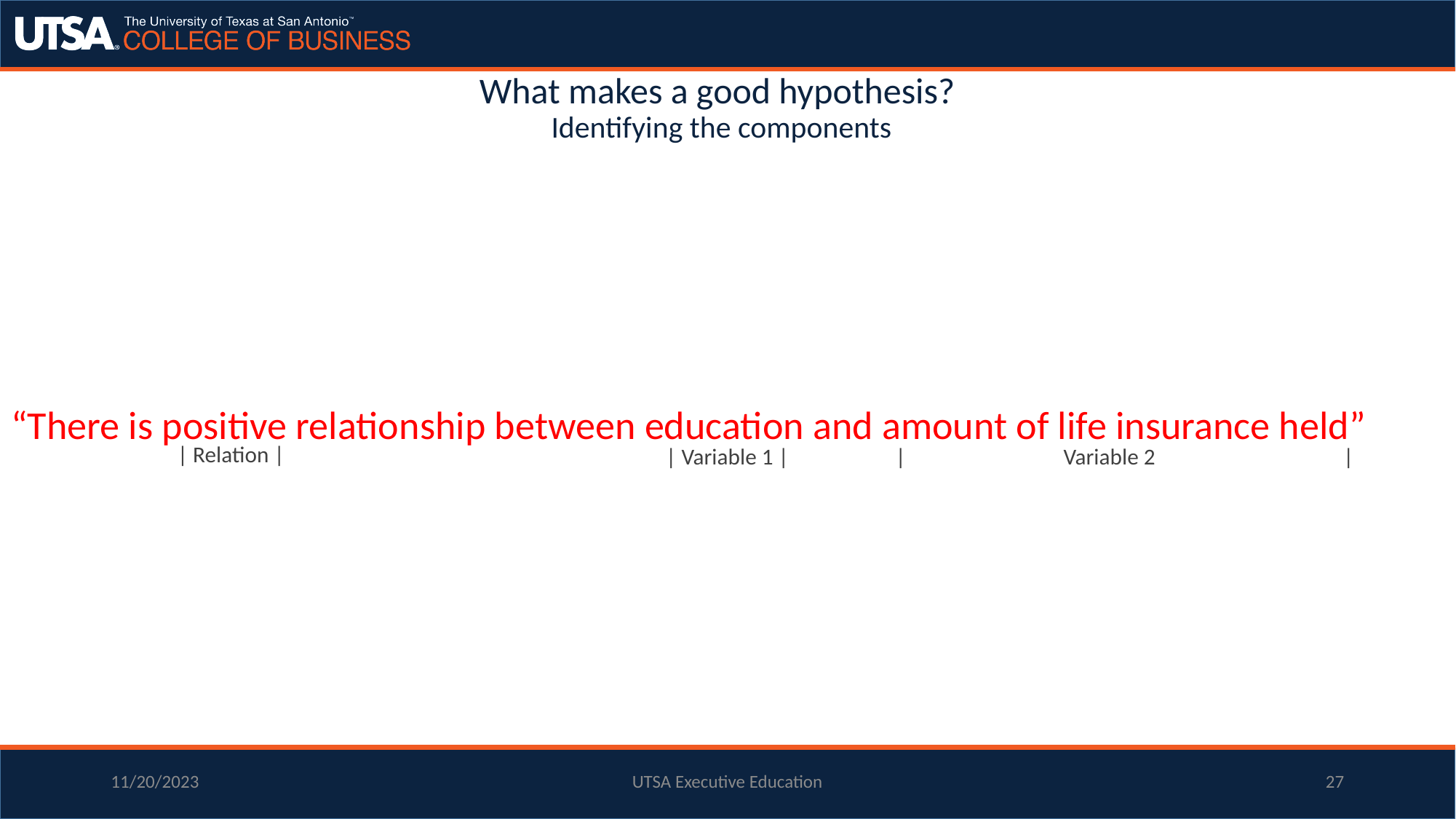

# What makes a good hypothesis?  Identifying the components

“There is positive relationship between education and amount of life insurance held”

| Relation |
| Variable 1 |
|                               Variable 2                                     |
11/20/2023
UTSA Executive Education
27